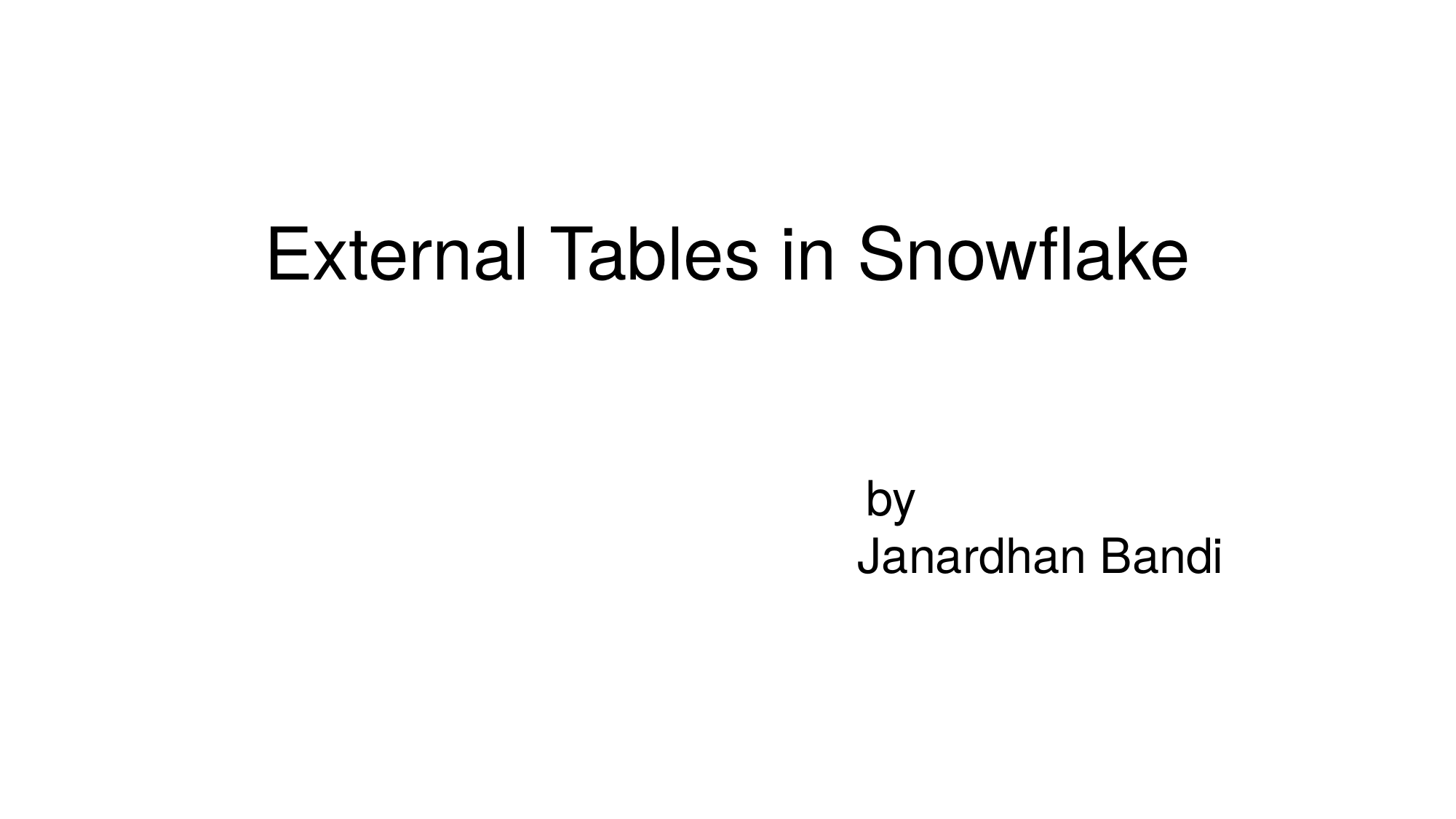

# External Tables in Snowflake by Janardhan Bandi